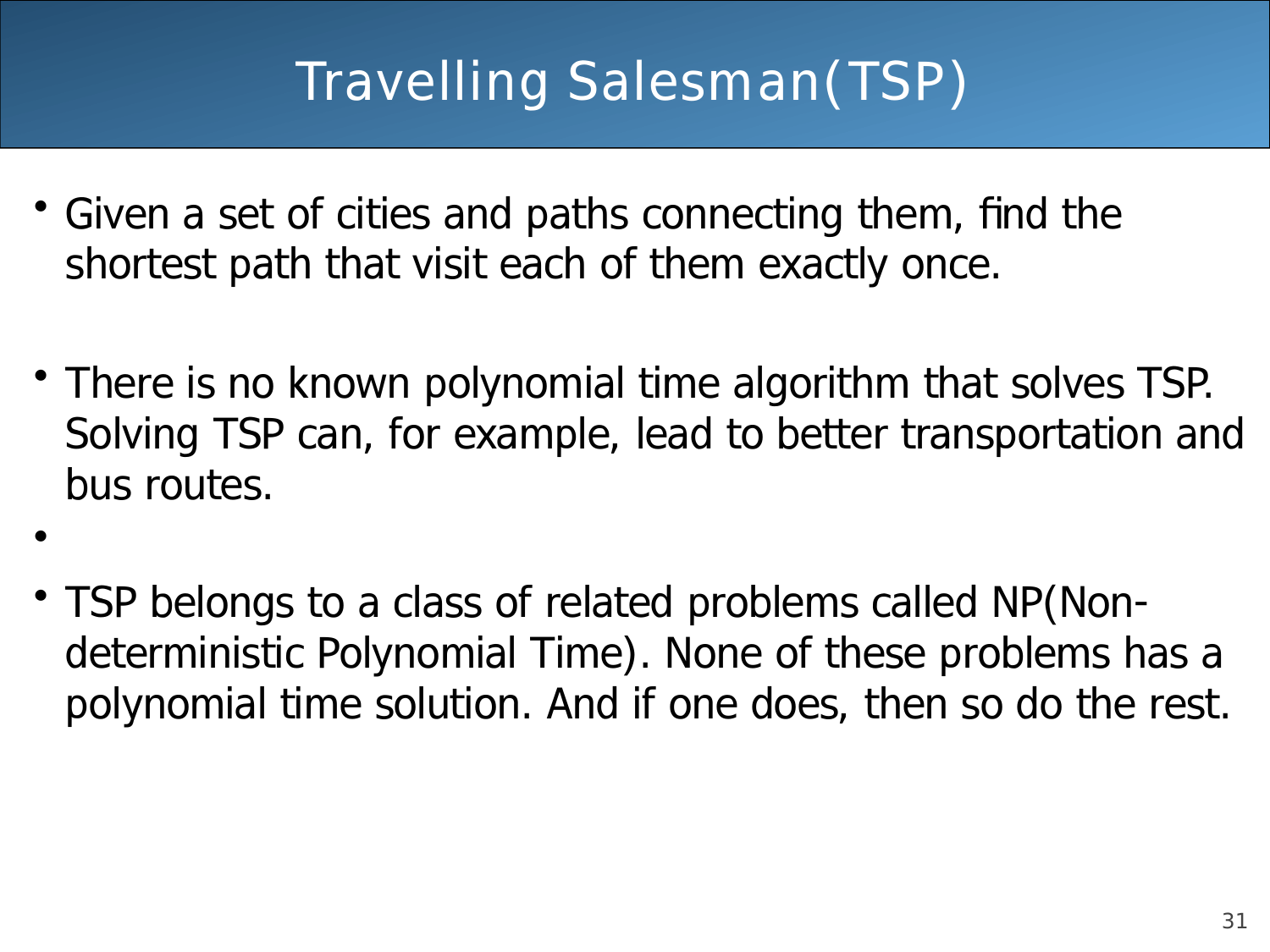

# Travelling Salesman(TSP)
Given a set of cities and paths connecting them, find the shortest path that visit each of them exactly once.

There is no known polynomial time algorithm that solves TSP. Solving TSP can, for example, lead to better transportation and bus routes.

TSP belongs to a class of related problems called NP(Non-deterministic Polynomial Time). None of these problems has a polynomial time solution. And if one does, then so do the rest.